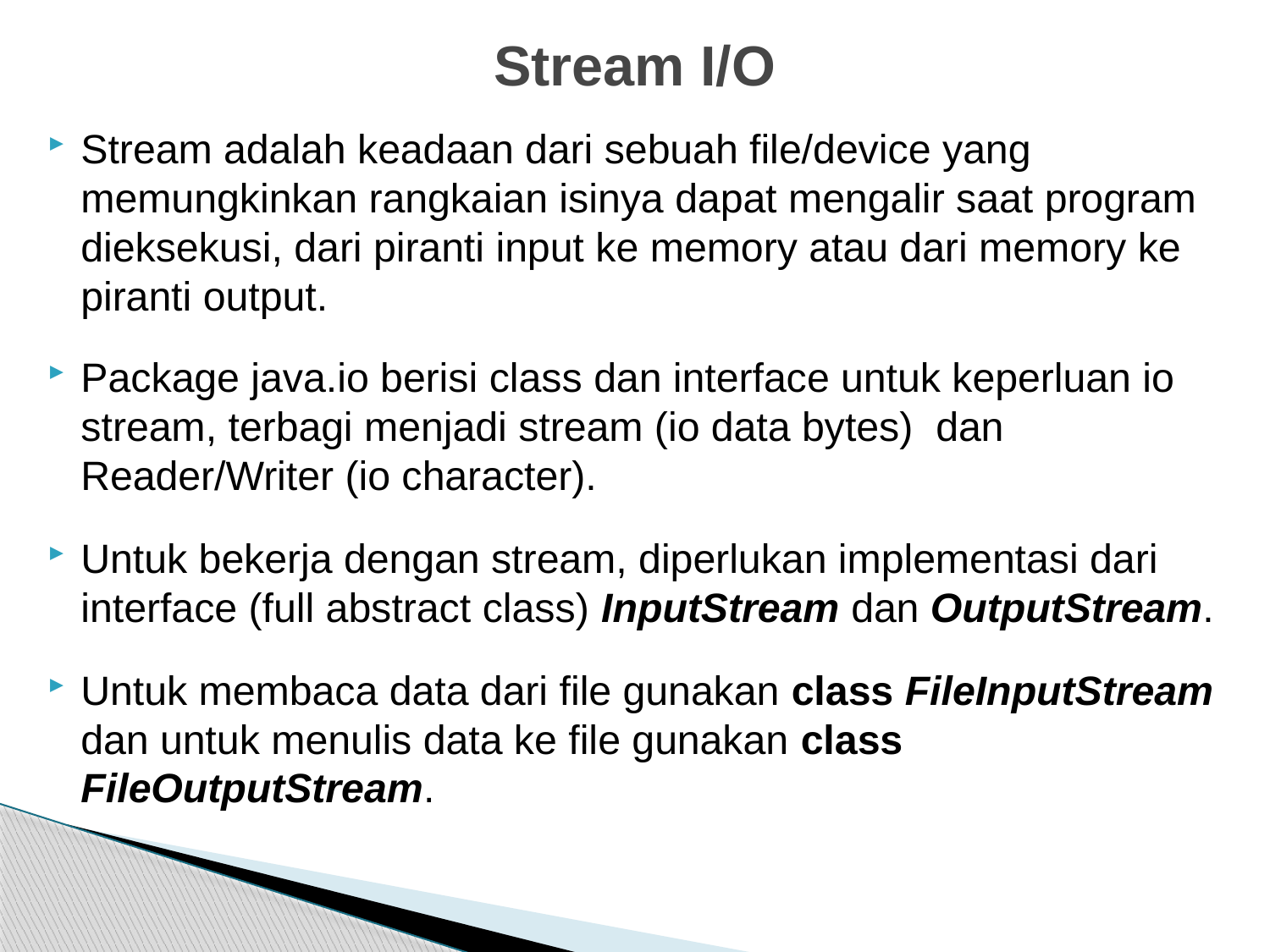

# Stream I/O
Stream adalah keadaan dari sebuah file/device yang memungkinkan rangkaian isinya dapat mengalir saat program dieksekusi, dari piranti input ke memory atau dari memory ke piranti output.

Package java.io berisi class dan interface untuk keperluan io stream, terbagi menjadi stream (io data bytes)  dan Reader/Writer (io character).

Untuk bekerja dengan stream, diperlukan implementasi dari interface (full abstract class) InputStream dan OutputStream.

Untuk membaca data dari file gunakan class FileInputStream dan untuk menulis data ke file gunakan class FileOutputStream.